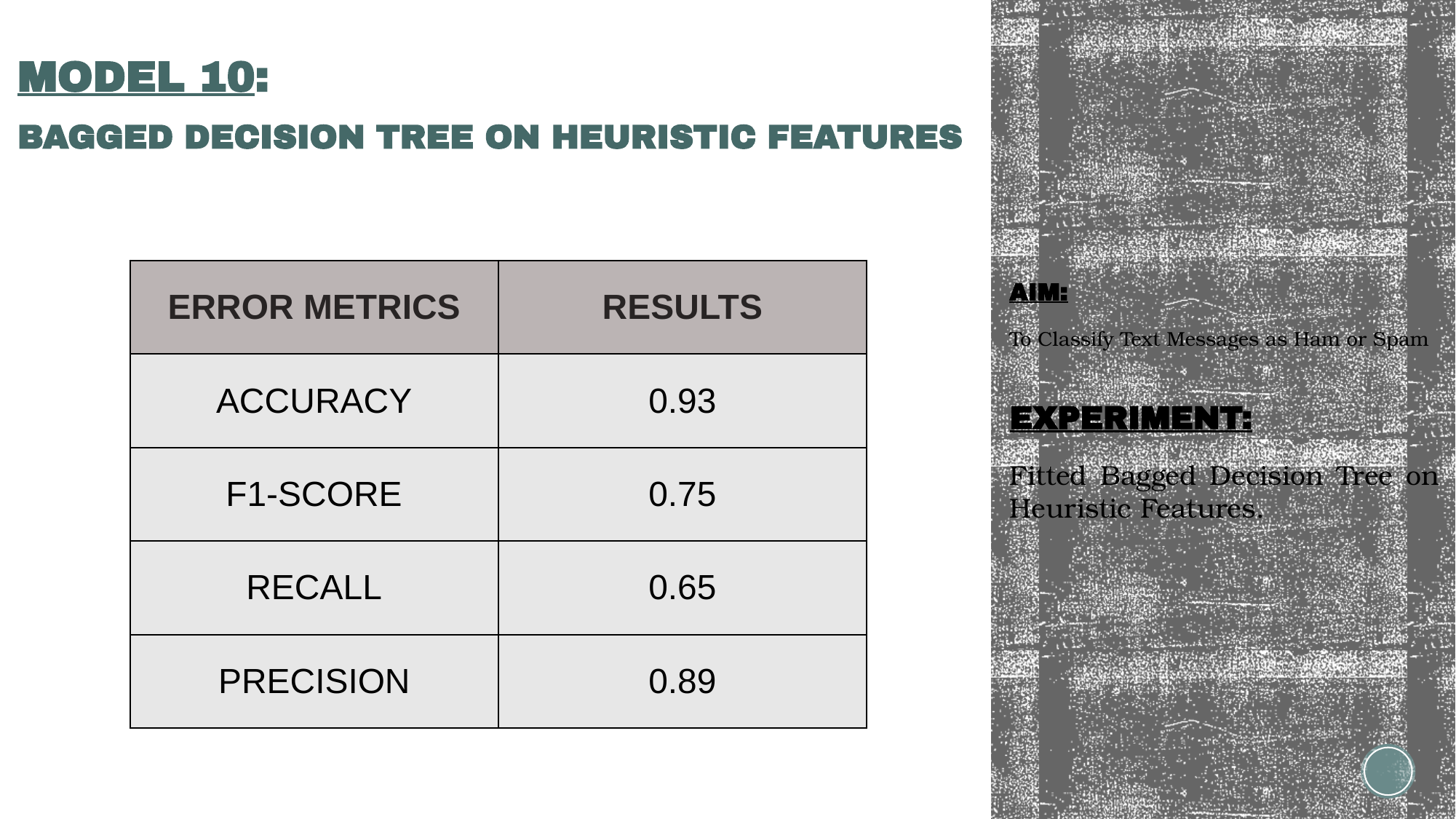

MODEL 10:
BAGGED DECISION TREE ON HEURISTIC FEATURES
# AIM: To Classify Text Messages as Ham or Spam
| ERROR METRICS | RESULTS |
| --- | --- |
| ACCURACY | 0.93 |
| F1-SCORE | 0.75 |
| RECALL | 0.65 |
| PRECISION | 0.89 |
EXPERIMENT:
Fitted Bagged Decision Tree on Heuristic Features.